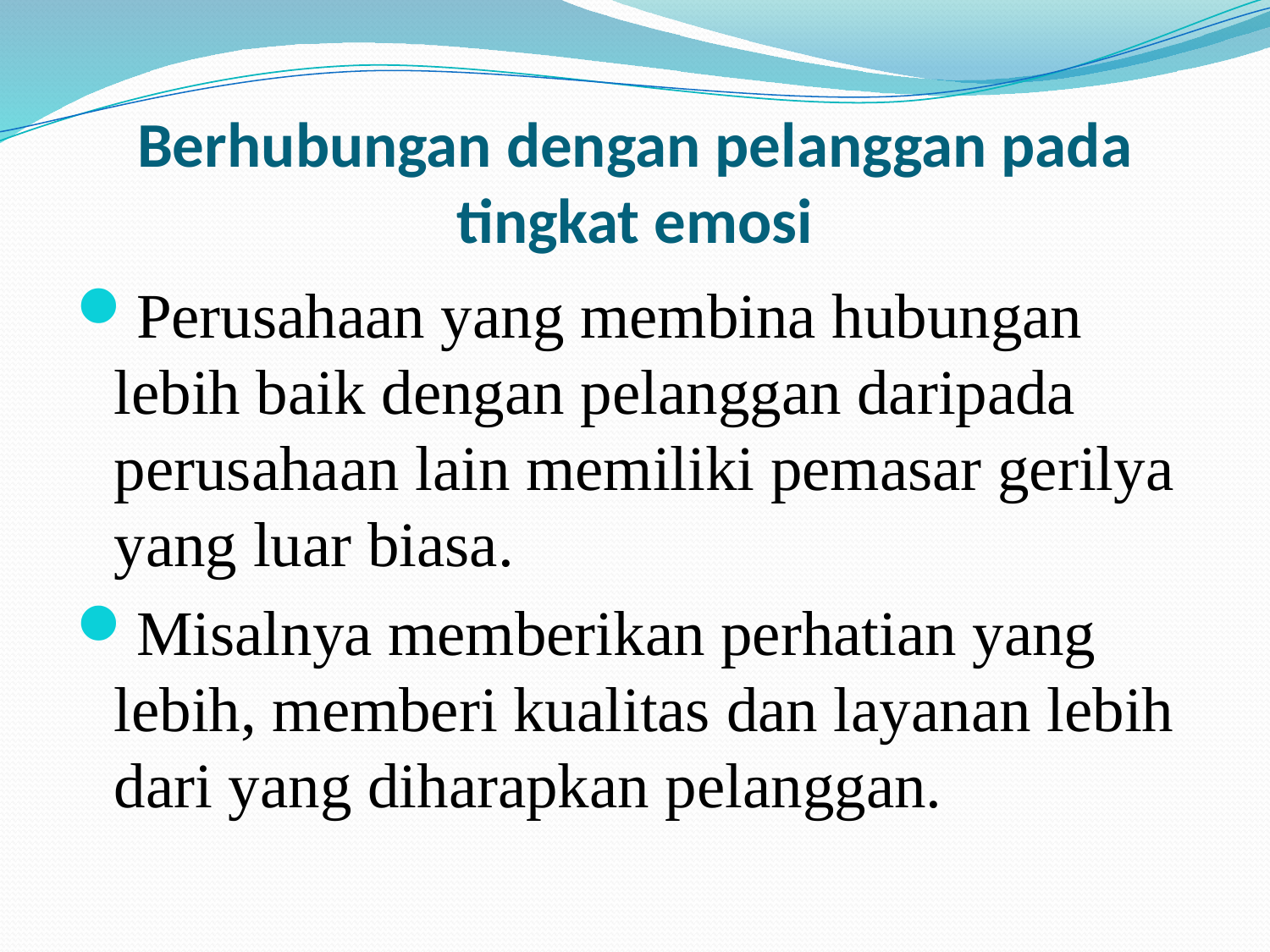

# Berhubungan dengan pelanggan pada tingkat emosi
Perusahaan yang membina hubungan lebih baik dengan pelanggan daripada perusahaan lain memiliki pemasar gerilya yang luar biasa.
Misalnya memberikan perhatian yang lebih, memberi kualitas dan layanan lebih dari yang diharapkan pelanggan.